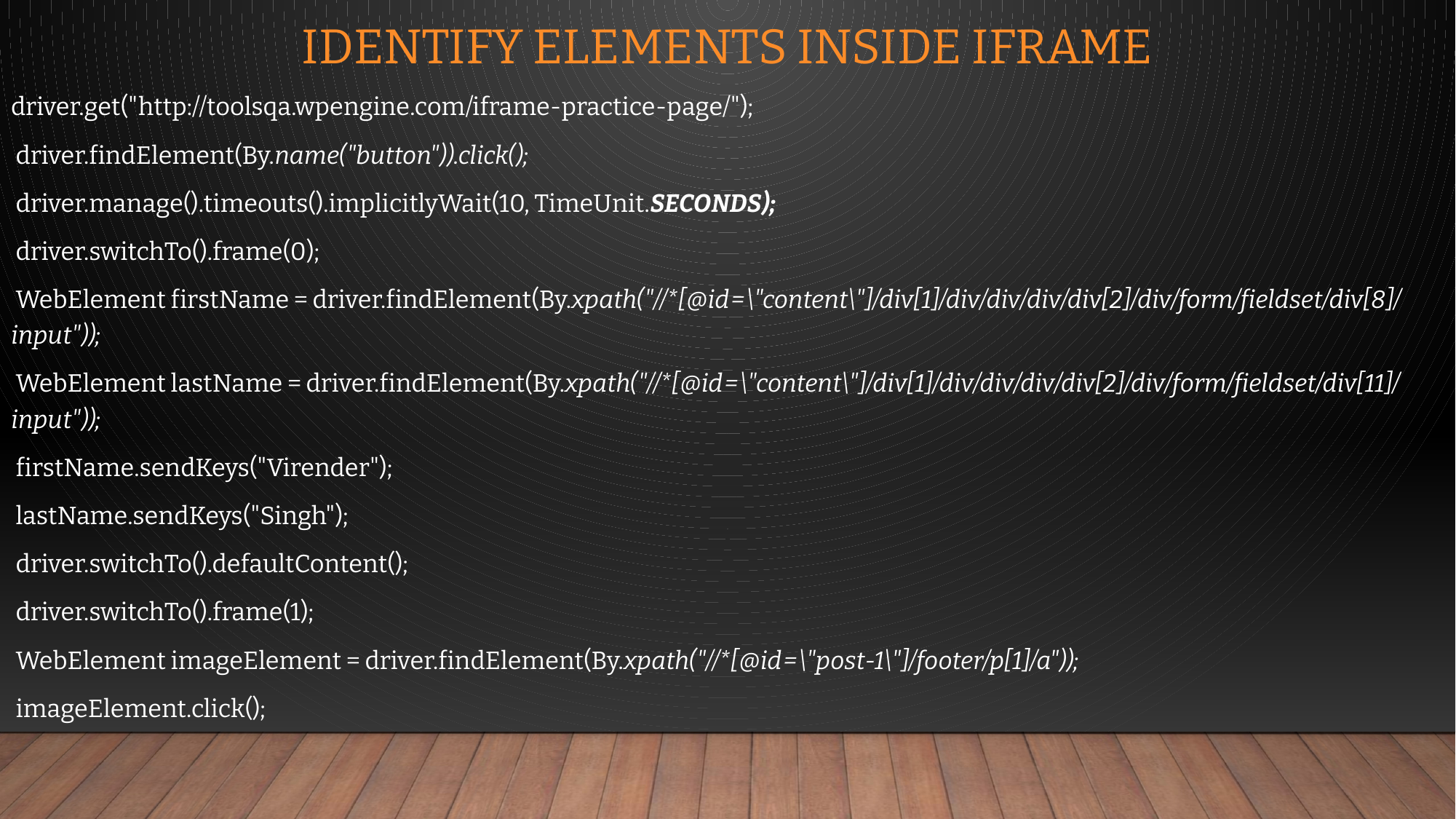

# Identify elements inside iframe
driver.get("http://toolsqa.wpengine.com/iframe-practice-page/");
 driver.findElement(By.name("button")).click();
 driver.manage().timeouts().implicitlyWait(10, TimeUnit.SECONDS);
 driver.switchTo().frame(0);
 WebElement firstName = driver.findElement(By.xpath("//*[@id=\"content\"]/div[1]/div/div/div/div[2]/div/form/fieldset/div[8]/input"));
 WebElement lastName = driver.findElement(By.xpath("//*[@id=\"content\"]/div[1]/div/div/div/div[2]/div/form/fieldset/div[11]/input"));
 firstName.sendKeys("Virender");
 lastName.sendKeys("Singh");
 driver.switchTo().defaultContent();
 driver.switchTo().frame(1);
 WebElement imageElement = driver.findElement(By.xpath("//*[@id=\"post-1\"]/footer/p[1]/a"));
 imageElement.click();